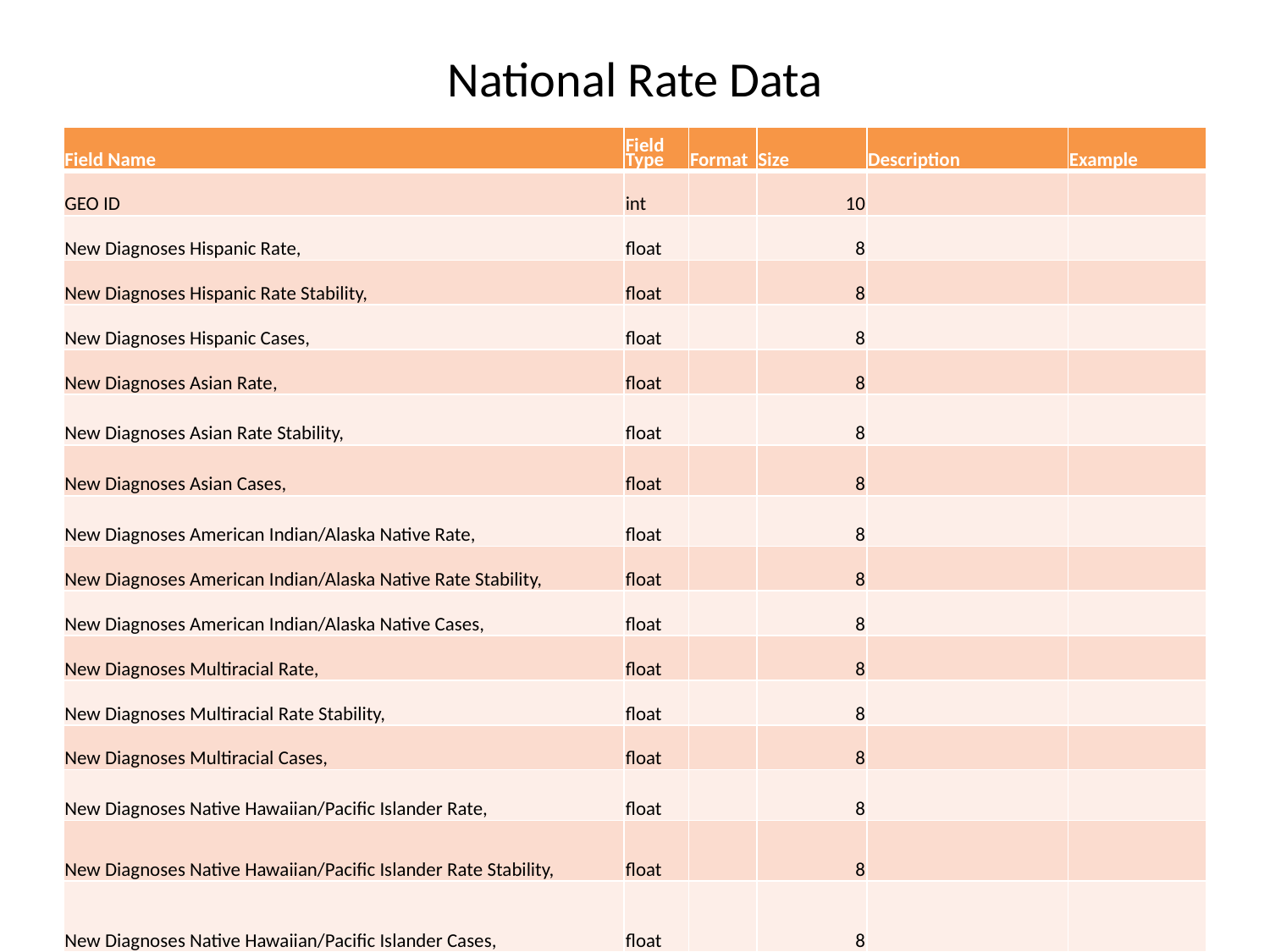

# National Rate Data
| Field Name | Field Type | Format | Size | Description | Example |
| --- | --- | --- | --- | --- | --- |
| GEO ID | int |  | 10 |  |  |
| New Diagnoses Hispanic Rate, | float |  | 8 |  |  |
| New Diagnoses Hispanic Rate Stability, | float |  | 8 |  |  |
| New Diagnoses Hispanic Cases, | float |  | 8 |  |  |
| New Diagnoses Asian Rate, | float |  | 8 |  |  |
| New Diagnoses Asian Rate Stability, | float |  | 8 |  |  |
| New Diagnoses Asian Cases, | float |  | 8 |  |  |
| New Diagnoses American Indian/Alaska Native Rate, | float |  | 8 |  |  |
| New Diagnoses American Indian/Alaska Native Rate Stability, | float |  | 8 |  |  |
| New Diagnoses American Indian/Alaska Native Cases, | float |  | 8 |  |  |
| New Diagnoses Multiracial Rate, | float |  | 8 |  |  |
| New Diagnoses Multiracial Rate Stability, | float |  | 8 |  |  |
| New Diagnoses Multiracial Cases, | float |  | 8 |  |  |
| New Diagnoses Native Hawaiian/Pacific Islander Rate, | float |  | 8 |  |  |
| New Diagnoses Native Hawaiian/Pacific Islander Rate Stability, | float |  | 8 |  |  |
| New Diagnoses Native Hawaiian/Pacific Islander Cases, | float |  | 8 |  |  |